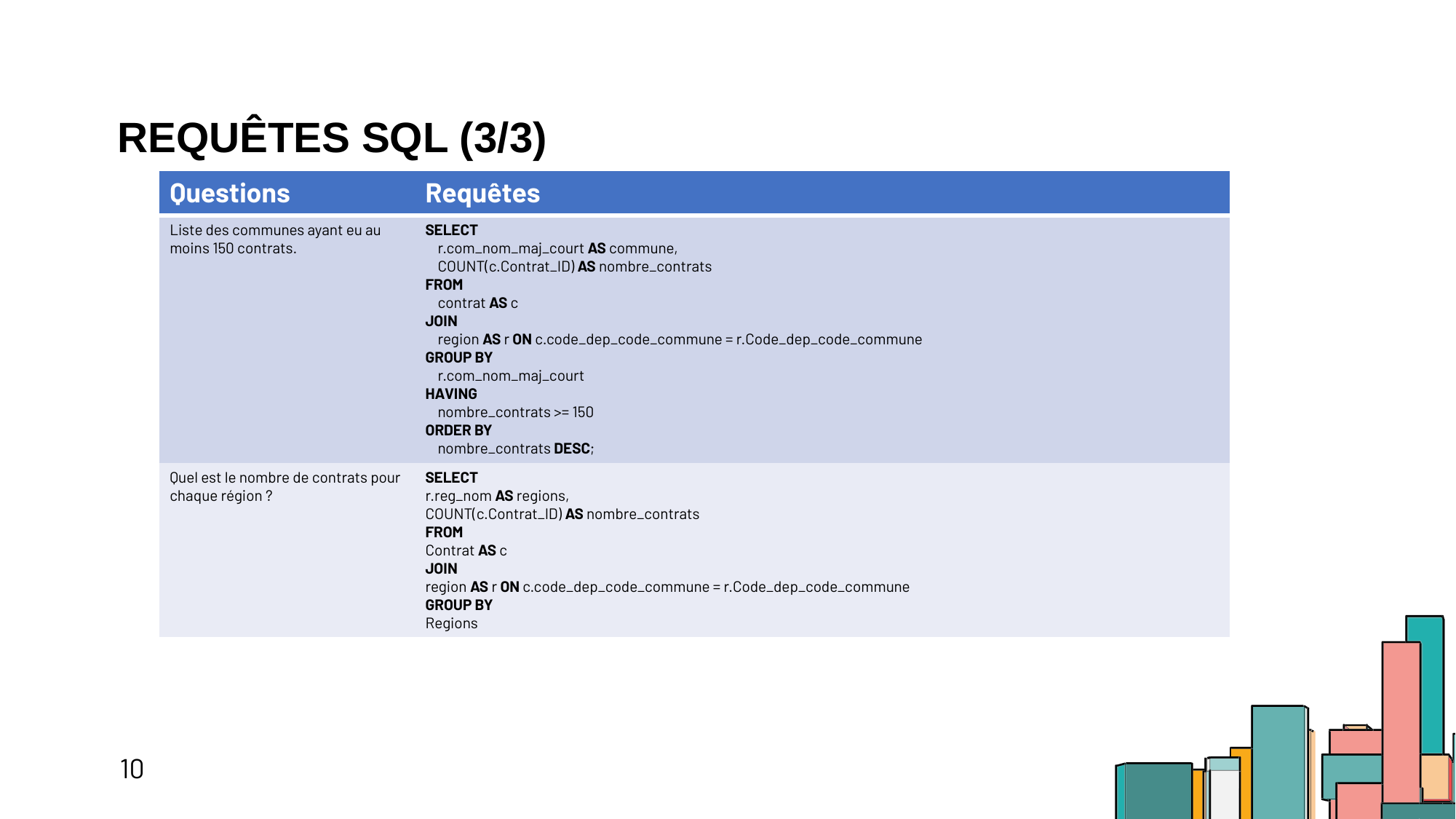

# Requêtes SQL (3/3)
| Questions | Requêtes |
| --- | --- |
| Liste des communes ayant eu au moins 150 contrats. | SELECT r.com\_nom\_maj\_court AS commune, COUNT(c.Contrat\_ID) AS nombre\_contrats FROM contrat AS c JOIN region AS r ON c.code\_dep\_code\_commune = r.Code\_dep\_code\_commune GROUP BY r.com\_nom\_maj\_court HAVING nombre\_contrats >= 150 ORDER BY nombre\_contrats DESC; |
| Quel est le nombre de contrats pour chaque région ? | SELECT r.reg\_nom AS regions, COUNT(c.Contrat\_ID) AS nombre\_contrats FROM Contrat AS c JOIN region AS r ON c.code\_dep\_code\_commune = r.Code\_dep\_code\_commune GROUP BY Regions |
10